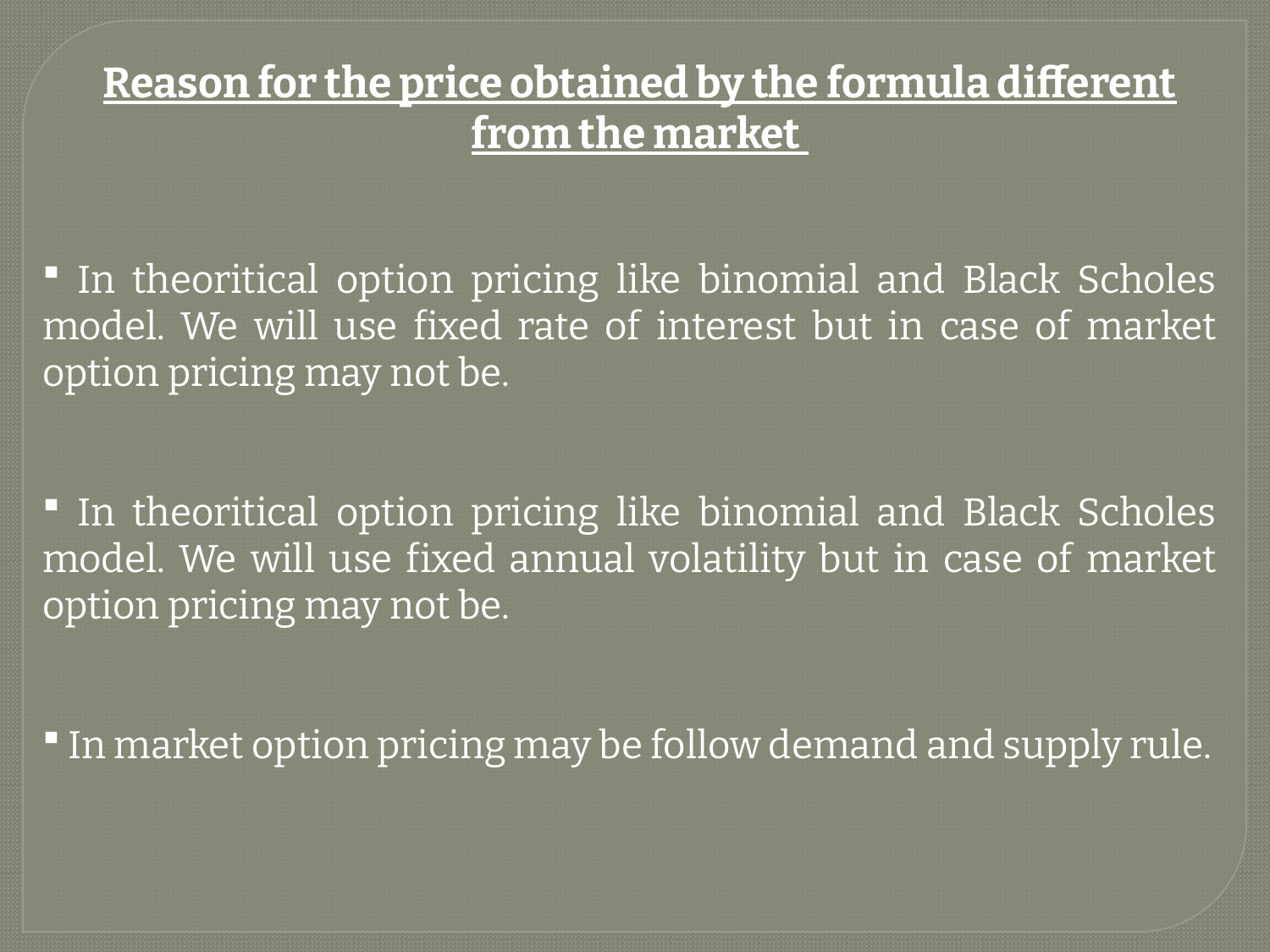

Reason for the price obtained by the formula different from the market
 In theoritical option pricing like binomial and Black Scholes model. We will use fixed rate of interest but in case of market option pricing may not be.

 In theoritical option pricing like binomial and Black Scholes model. We will use fixed annual volatility but in case of market option pricing may not be.

 In market option pricing may be follow demand and supply rule.